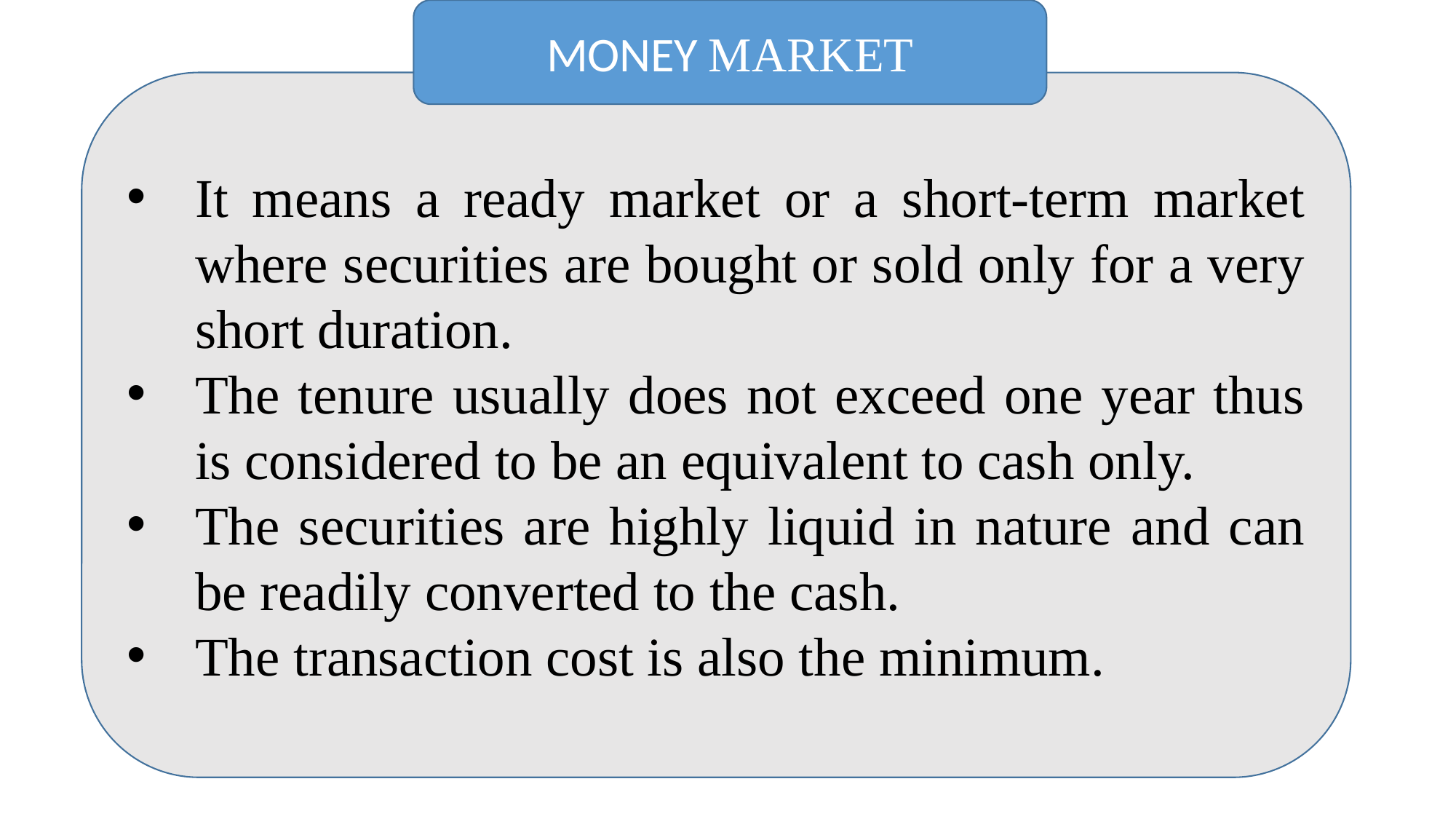

MONEY MARKET
It means a ready market or a short-term market where securities are bought or sold only for a very short duration.
The tenure usually does not exceed one year thus is considered to be an equivalent to cash only.
The securities are highly liquid in nature and can be readily converted to the cash.
The transaction cost is also the minimum.